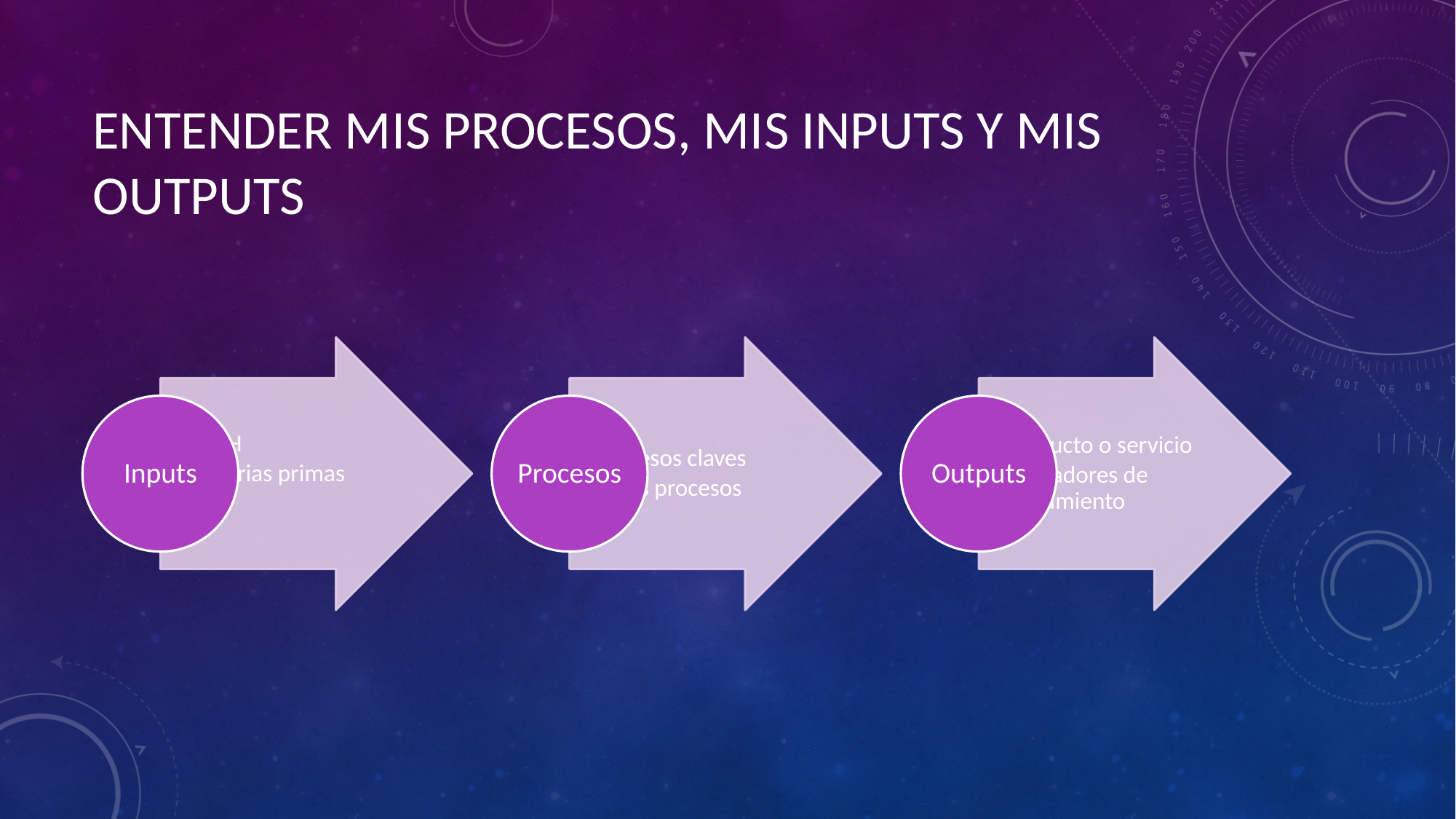

# Entender mis procesos, mis inputs y mis outputs
RRHH
Materias primas

Inputs
Procesos claves
Otros procesos
Procesos
Producto o servicio
Indicadores de rendimiento
Outputs